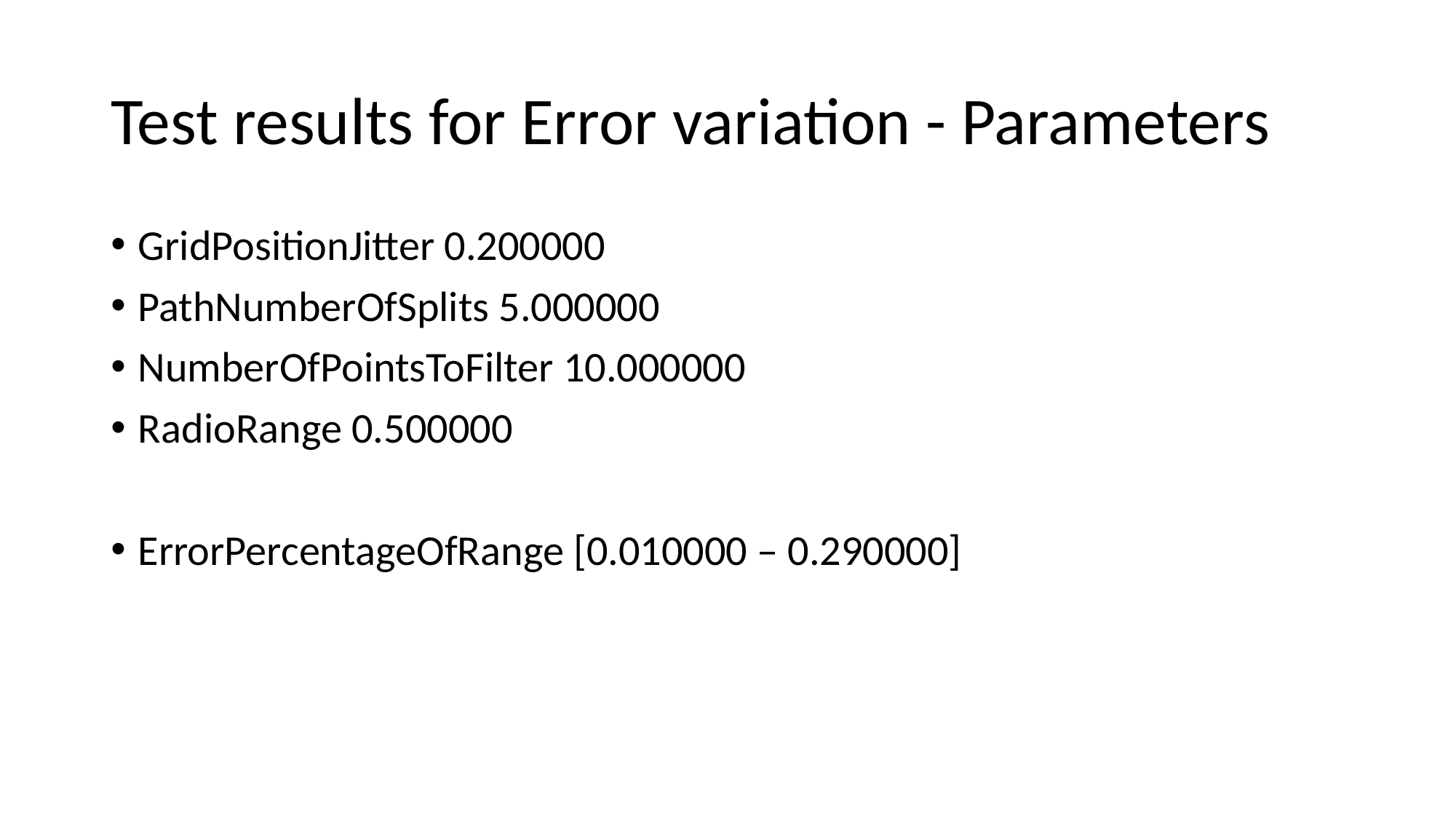

# Test results for Error variation - Parameters
GridPositionJitter 0.200000
PathNumberOfSplits 5.000000
NumberOfPointsToFilter 10.000000
RadioRange 0.500000

ErrorPercentageOfRange [0.010000 – 0.290000]